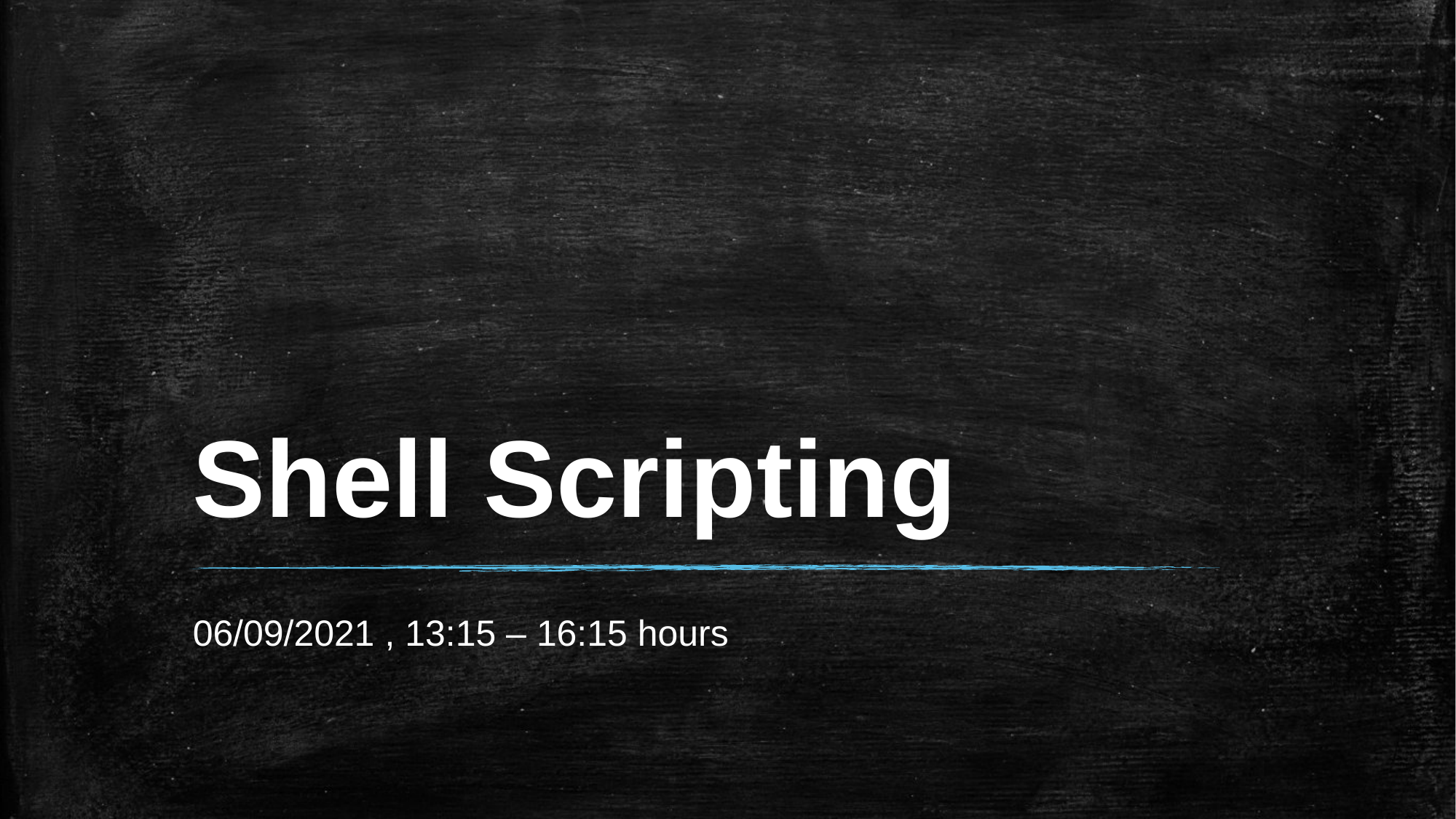

# Shell Scripting
06/09/2021 , 13:15 – 16:15 hours